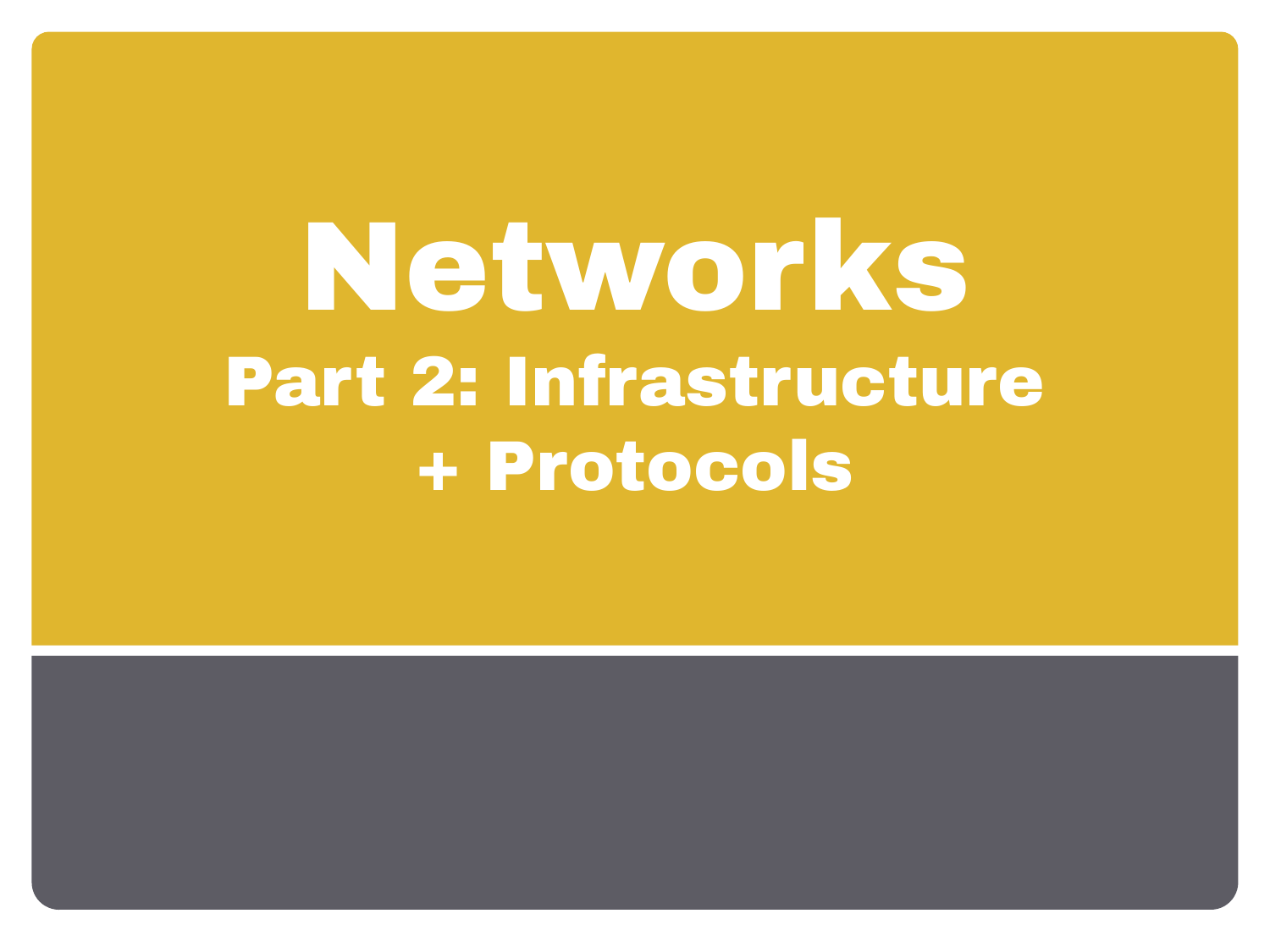

# Networks Part 2: Infrastructure + Protocols